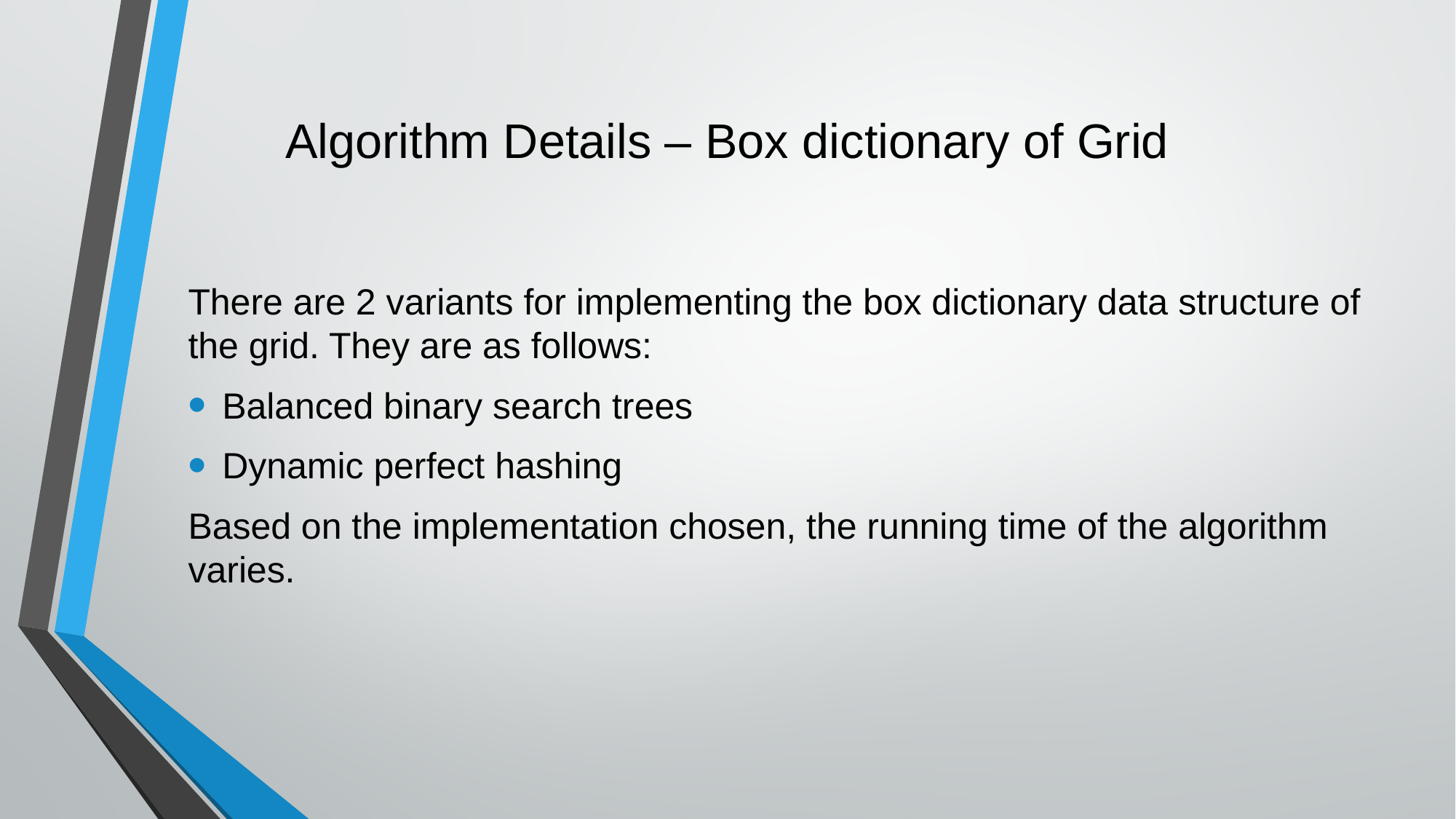

# Algorithm Details – Box dictionary of Grid
There are 2 variants for implementing the box dictionary data structure of the grid. They are as follows:
Balanced binary search trees
Dynamic perfect hashing
Based on the implementation chosen, the running time of the algorithm varies.